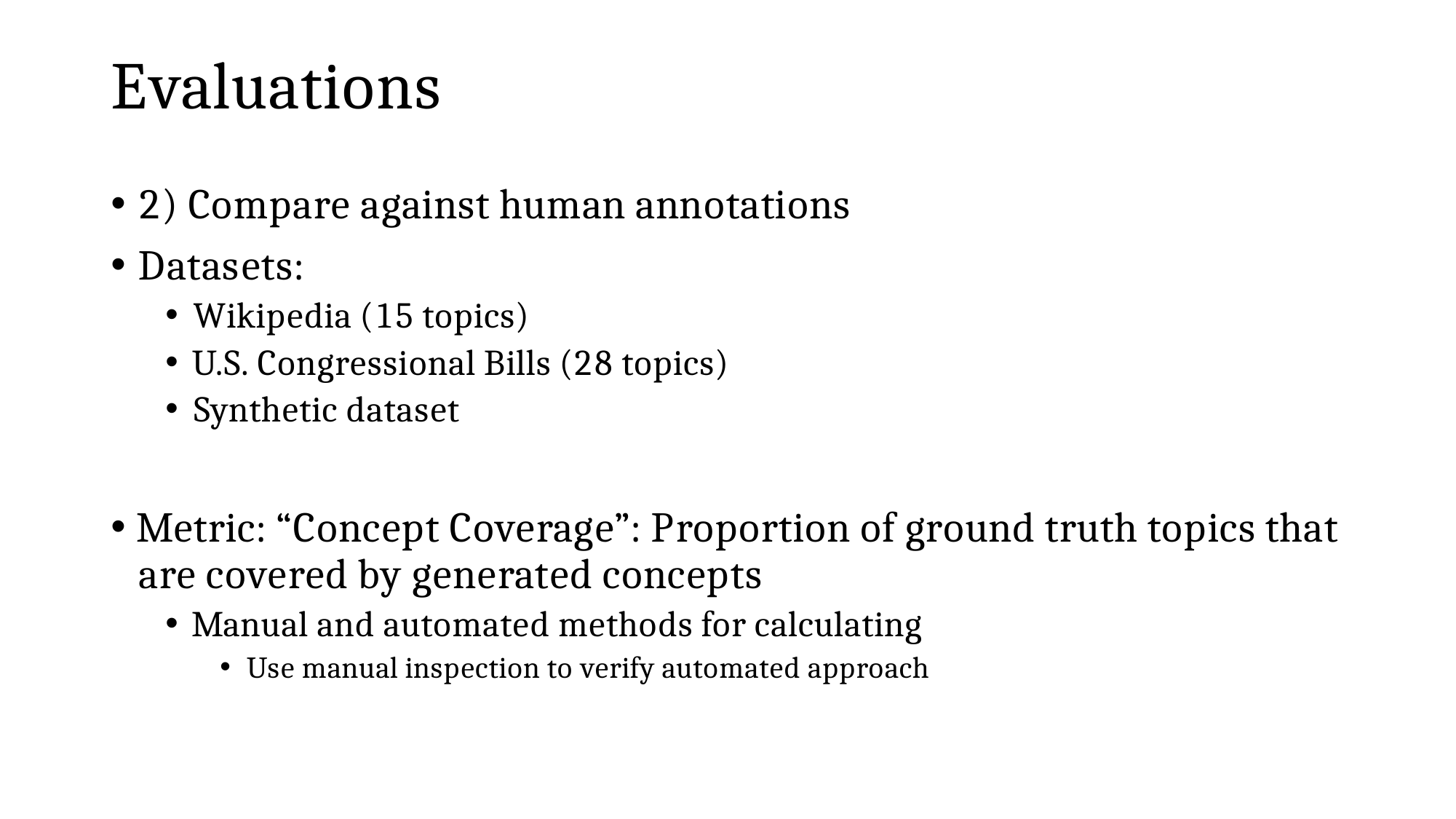

# Evaluations
2) Compare against human annotations
Datasets:
Wikipedia (15 topics)
U.S. Congressional Bills (28 topics)
Synthetic dataset

Metric: “Concept Coverage”: Proportion of ground truth topics that are covered by generated concepts
Manual and automated methods for calculating
Use manual inspection to verify automated approach